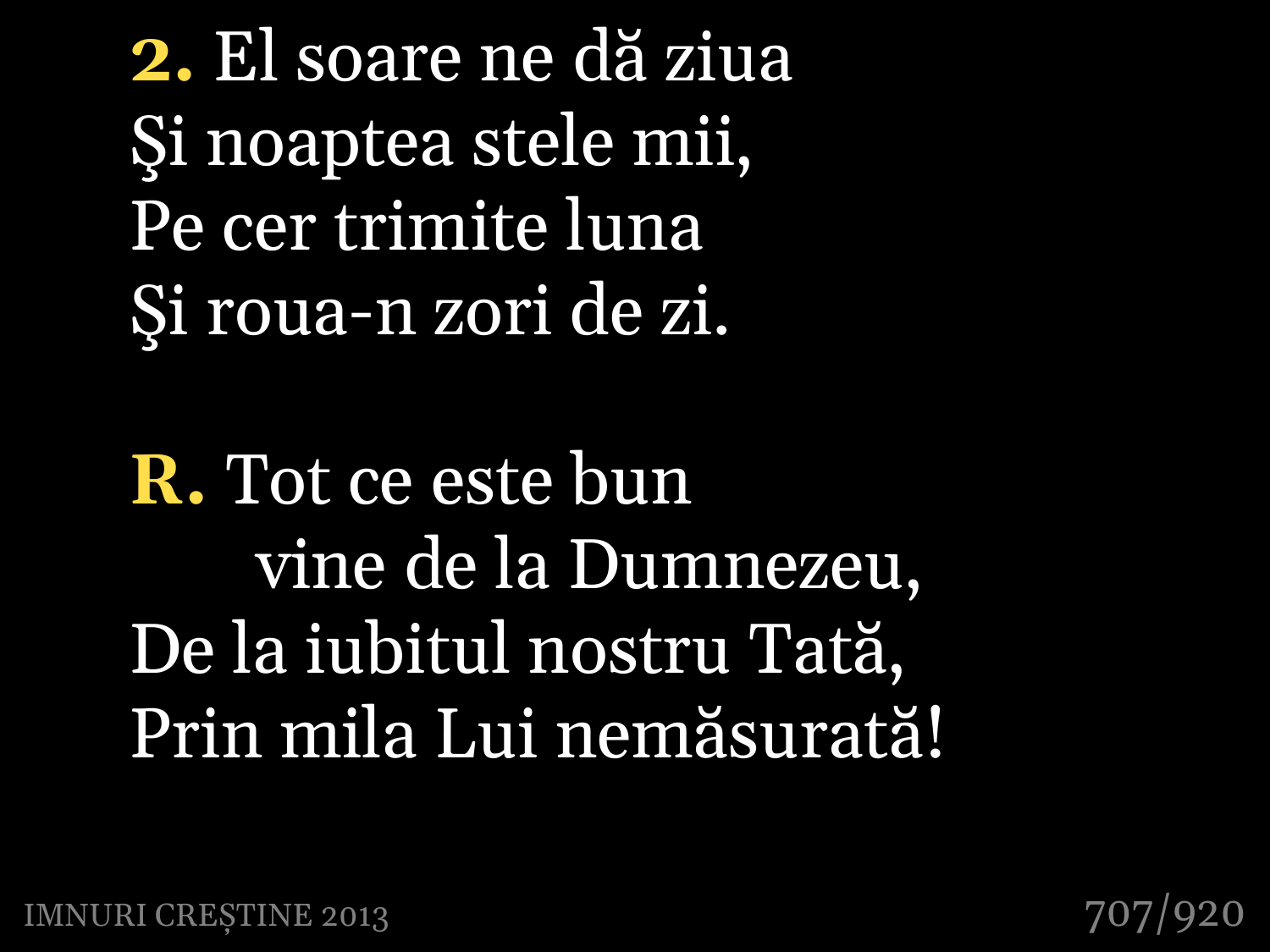

2. El soare ne dă ziua
Şi noaptea stele mii,
Pe cer trimite luna
Şi roua-n zori de zi.

R. Tot ce este bun
	vine de la Dumnezeu,
De la iubitul nostru Tată,
Prin mila Lui nemăsurată!
707/920
IMNURI CREȘTINE 2013